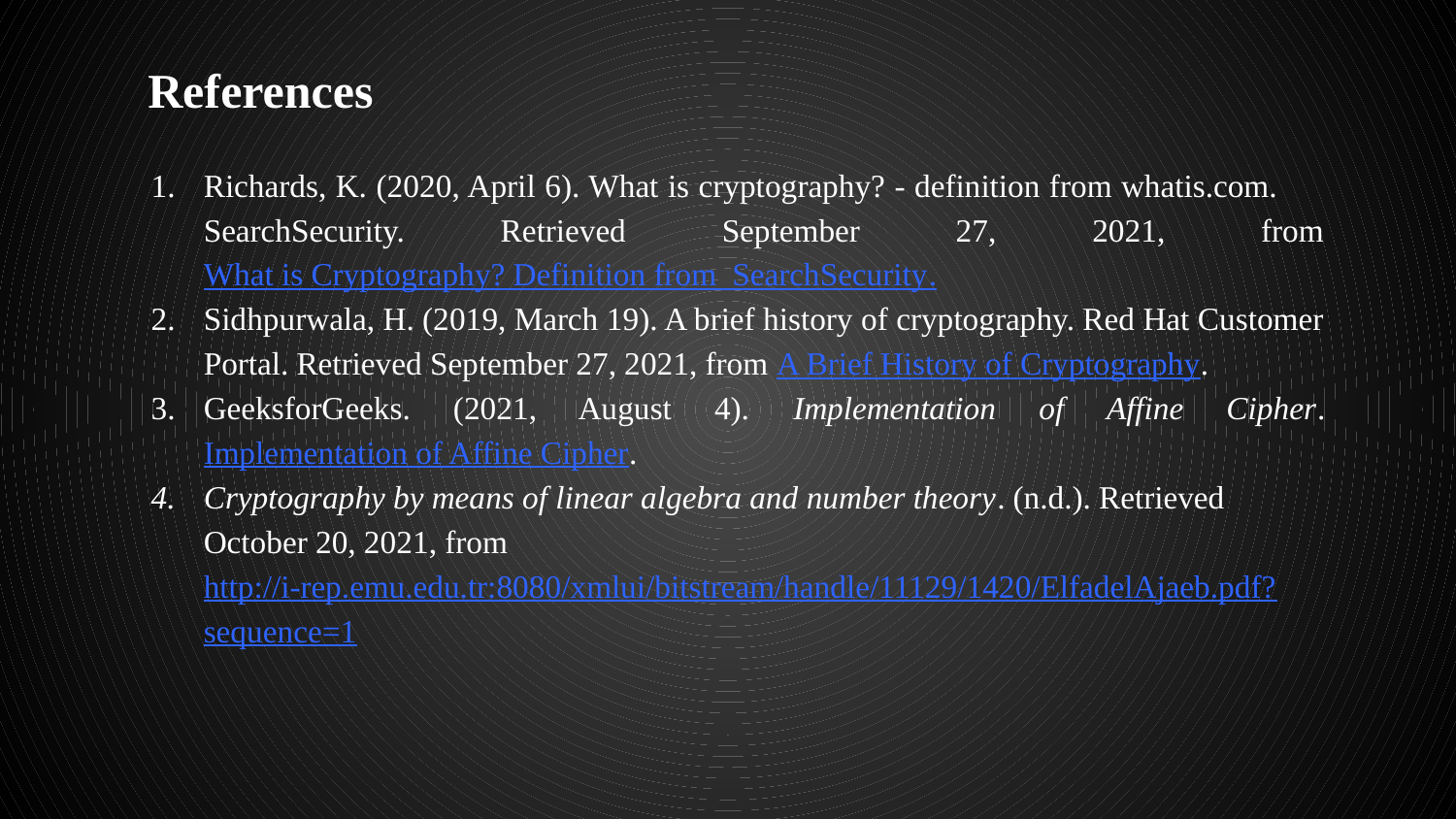

# References
Richards, K. (2020, April 6). What is cryptography? - definition from whatis.com.      SearchSecurity. Retrieved September 27, 2021, from What is Cryptography? Definition from  SearchSecurity.
Sidhpurwala, H. (2019, March 19). A brief history of cryptography. Red Hat Customer Portal. Retrieved September 27, 2021, from A Brief History of Cryptography.
GeeksforGeeks. (2021, August 4). Implementation of Affine Cipher. Implementation of Affine Cipher.
Cryptography by means of linear algebra and number theory. (n.d.). Retrieved October 20, 2021, from http://i-rep.emu.edu.tr:8080/xmlui/bitstream/handle/11129/1420/ElfadelAjaeb.pdf?sequence=1